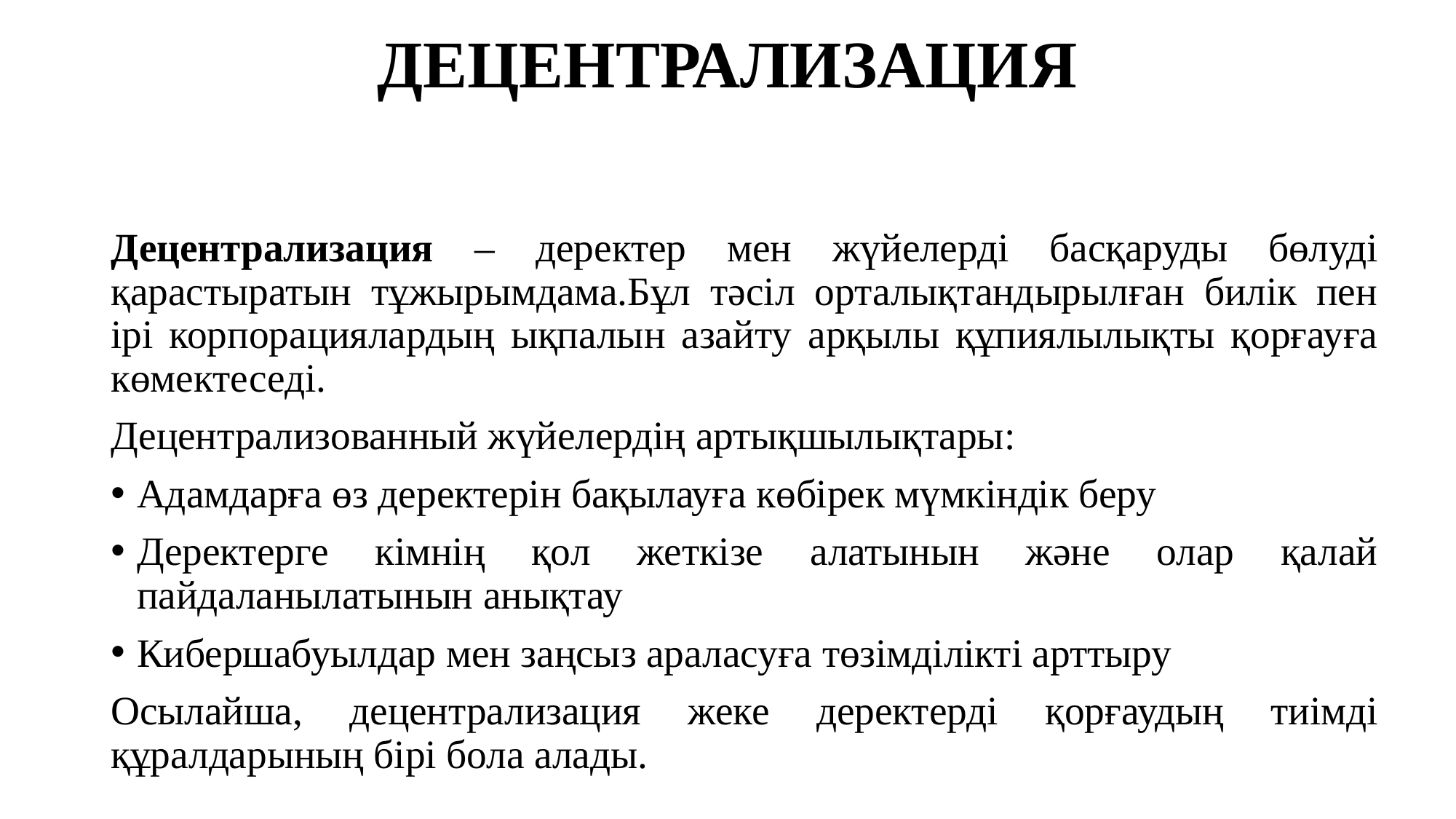

# ДЕЦЕНТРАЛИЗАЦИЯ

Децентрализация – деректер мен жүйелерді басқаруды бөлуді қарастыратын тұжырымдама.Бұл тәсіл орталықтандырылған билік пен ірі корпорациялардың ықпалын азайту арқылы құпиялылықты қорғауға көмектеседі.
Децентрализованный жүйелердің артықшылықтары:
Адамдарға өз деректерін бақылауға көбірек мүмкіндік беру
Деректерге кімнің қол жеткізе алатынын және олар қалай пайдаланылатынын анықтау
Кибершабуылдар мен заңсыз араласуға төзімділікті арттыру
Осылайша, децентрализация жеке деректерді қорғаудың тиімді құралдарының бірі бола алады.